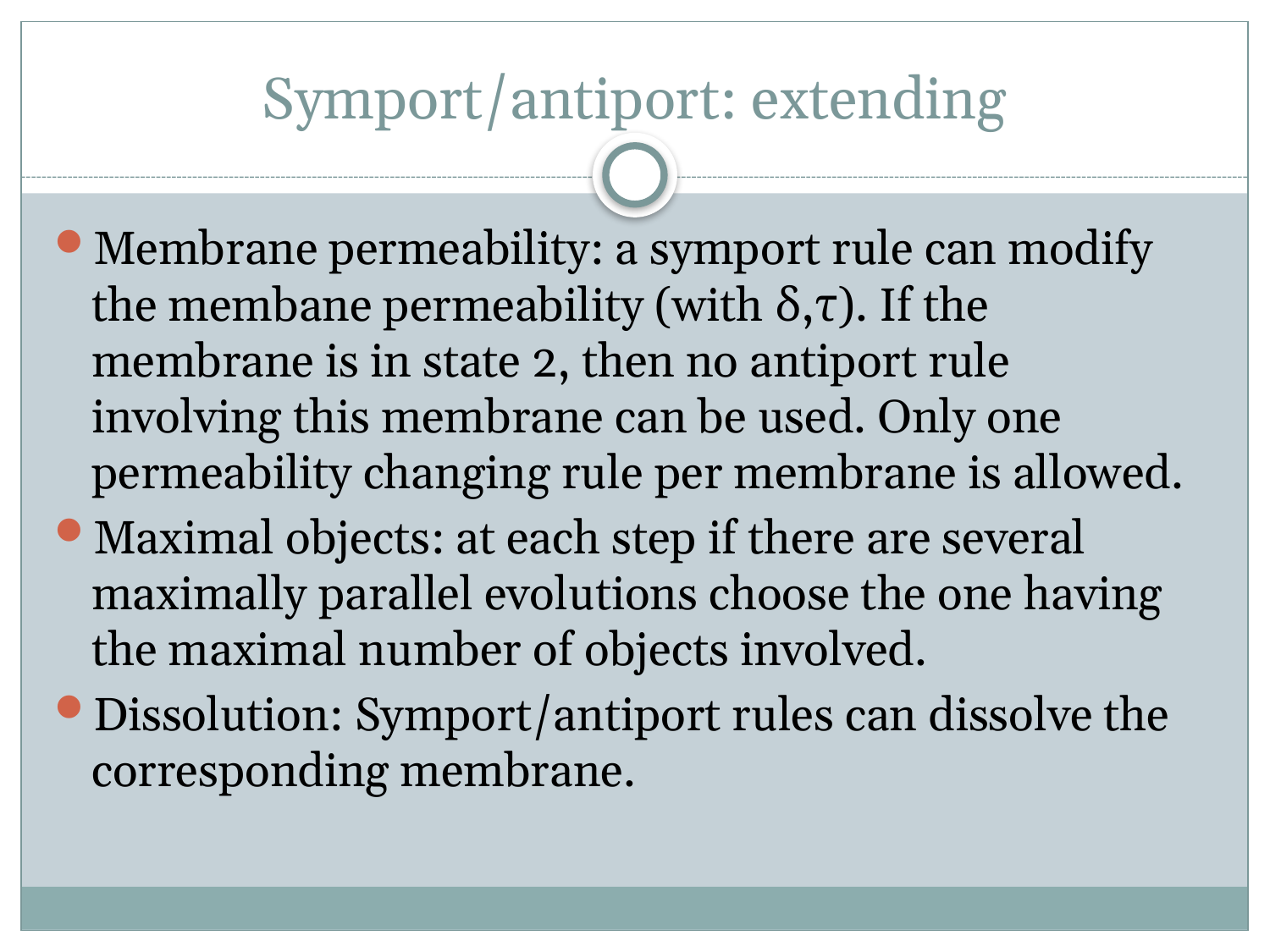

# Symport/antiport: extending
Membrane permeability: a symport rule can modify the membane permeability (with δ,τ). If the membrane is in state 2, then no antiport rule involving this membrane can be used. Only one permeability changing rule per membrane is allowed.
Maximal objects: at each step if there are several maximally parallel evolutions choose the one having the maximal number of objects involved.
Dissolution: Symport/antiport rules can dissolve the corresponding membrane.